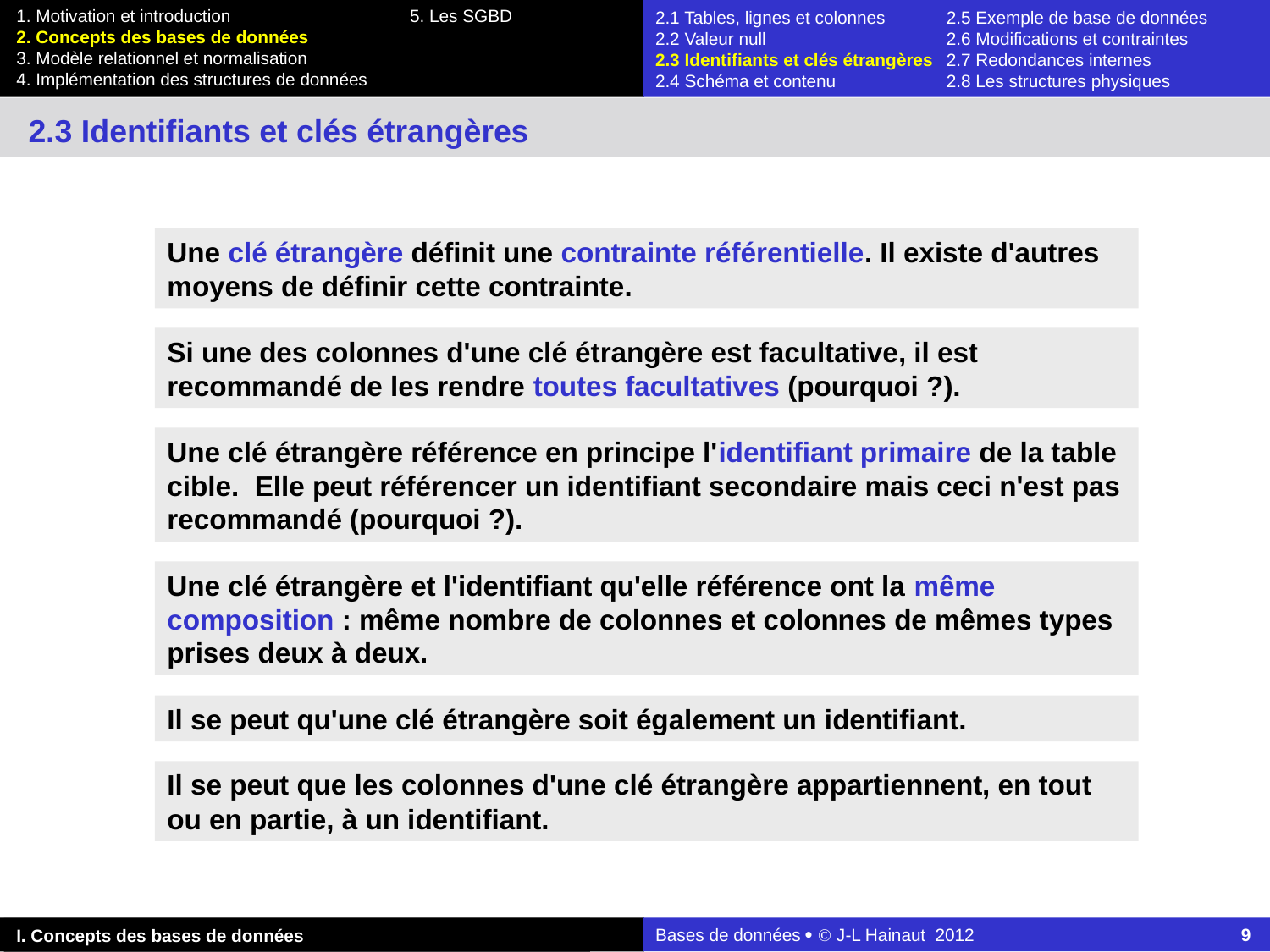

2.1 Tables, lignes et colonnes	2.5 Exemple de base de données
2.2 Valeur null	2.6 Modifications et contraintes
2.3 Identifiants et clés étrangères	2.7 Redondances internes
2.4 Schéma et contenu	2.8 Les structures physiques

2.3 Identifiants et clés étrangères
Une clé étrangère définit une contrainte référentielle. Il existe d'autres moyens de définir cette contrainte.
Si une des colonnes d'une clé étrangère est facultative, il est recommandé de les rendre toutes facultatives (pourquoi ?).
Une clé étrangère référence en principe l'identifiant primaire de la table cible.  Elle peut référencer un identifiant secondaire mais ceci n'est pas recommandé (pourquoi ?).
Une clé étrangère et l'identifiant qu'elle référence ont la même composition : même nombre de colonnes et colonnes de mêmes types prises deux à deux.
Il se peut qu'une clé étrangère soit également un identifiant.
Il se peut que les colonnes d'une clé étrangère appartiennent, en tout ou en partie, à un identifiant.